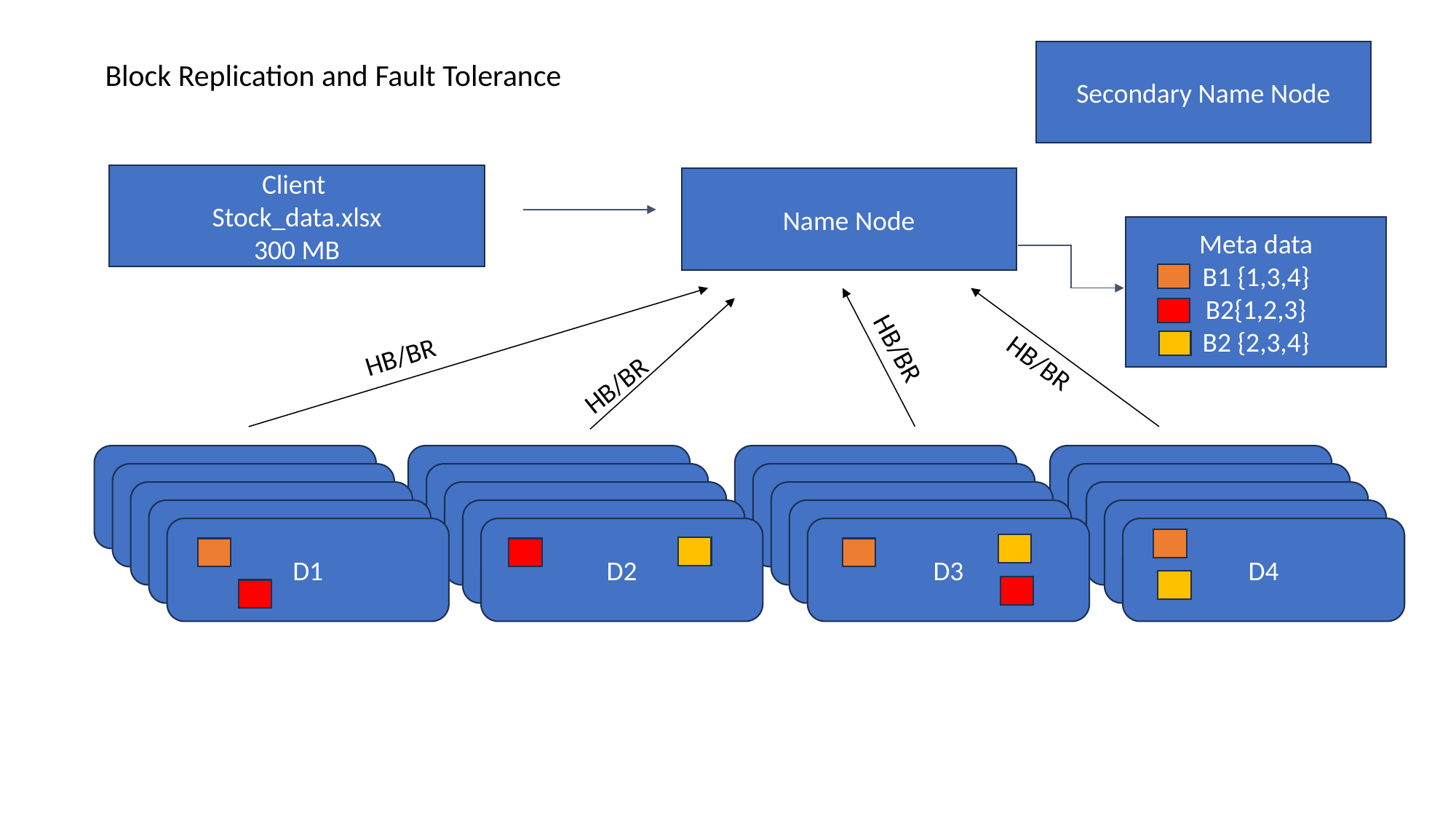

Secondary Name Node
Block Replication and Fault Tolerance
Client
Stock_data.xlsx
300 MB
Name Node

Meta data
B1 {1,3,4}
B2{1,2,3}
B2 {2,3,4}

HB/BR

HB/BR
HB/BR
HB/BR

D1
D2
D3
D4